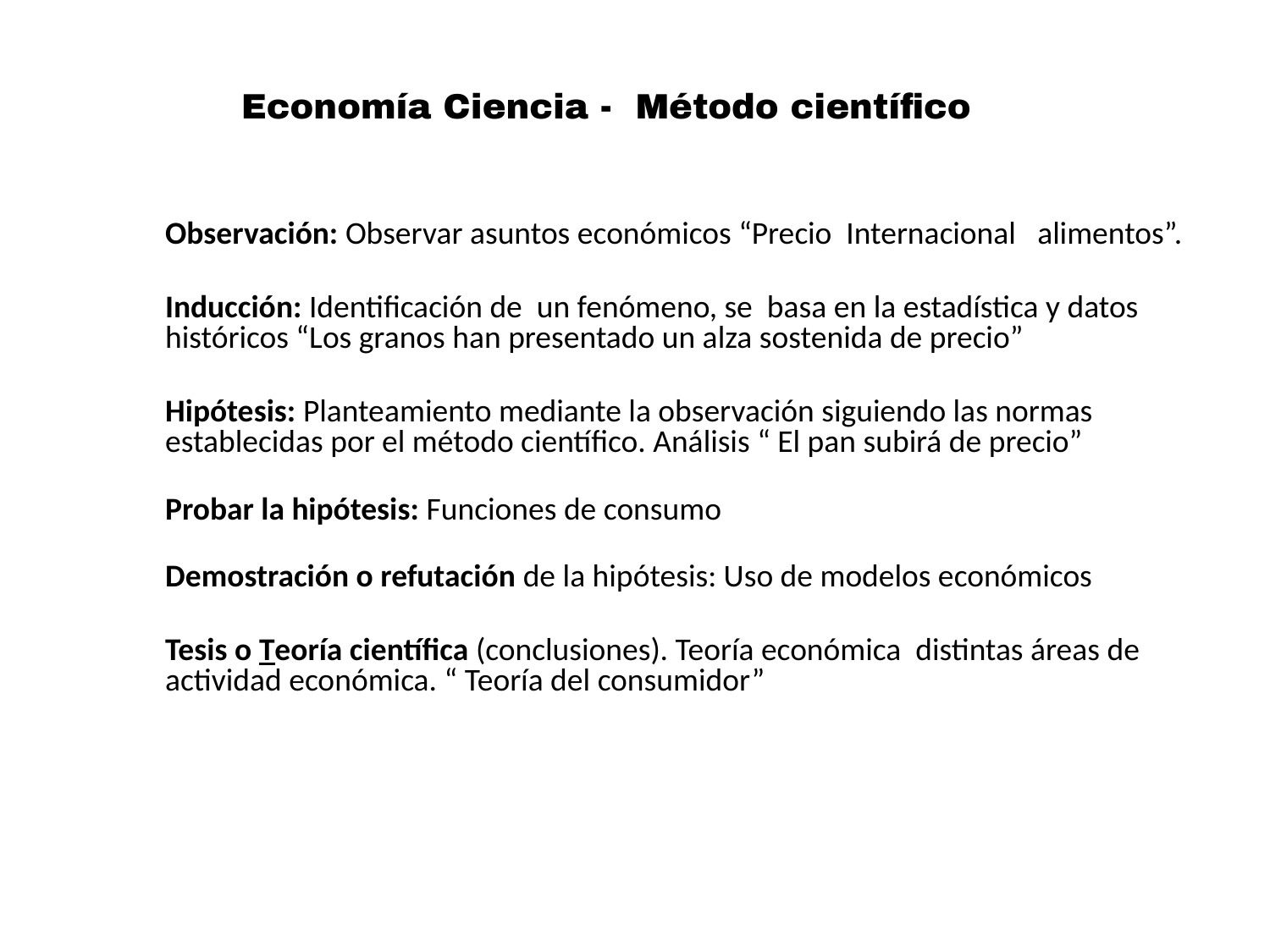

# Economía Ciencia -  Método científico

	Observación: Observar asuntos económicos “Precio  Internacional   alimentos”.

	Inducción: Identificación de  un fenómeno, se  basa en la estadística y datos históricos “Los granos han presentado un alza sostenida de precio”

	Hipótesis: Planteamiento mediante la observación siguiendo las normas establecidas por el método científico. Análisis “ El pan subirá de precio”
	Probar la hipótesis: Funciones de consumo
	Demostración o refutación de la hipótesis: Uso de modelos económicos

	Tesis o Teoría científica (conclusiones). Teoría económica  distintas áreas de actividad económica. “ Teoría del consumidor”